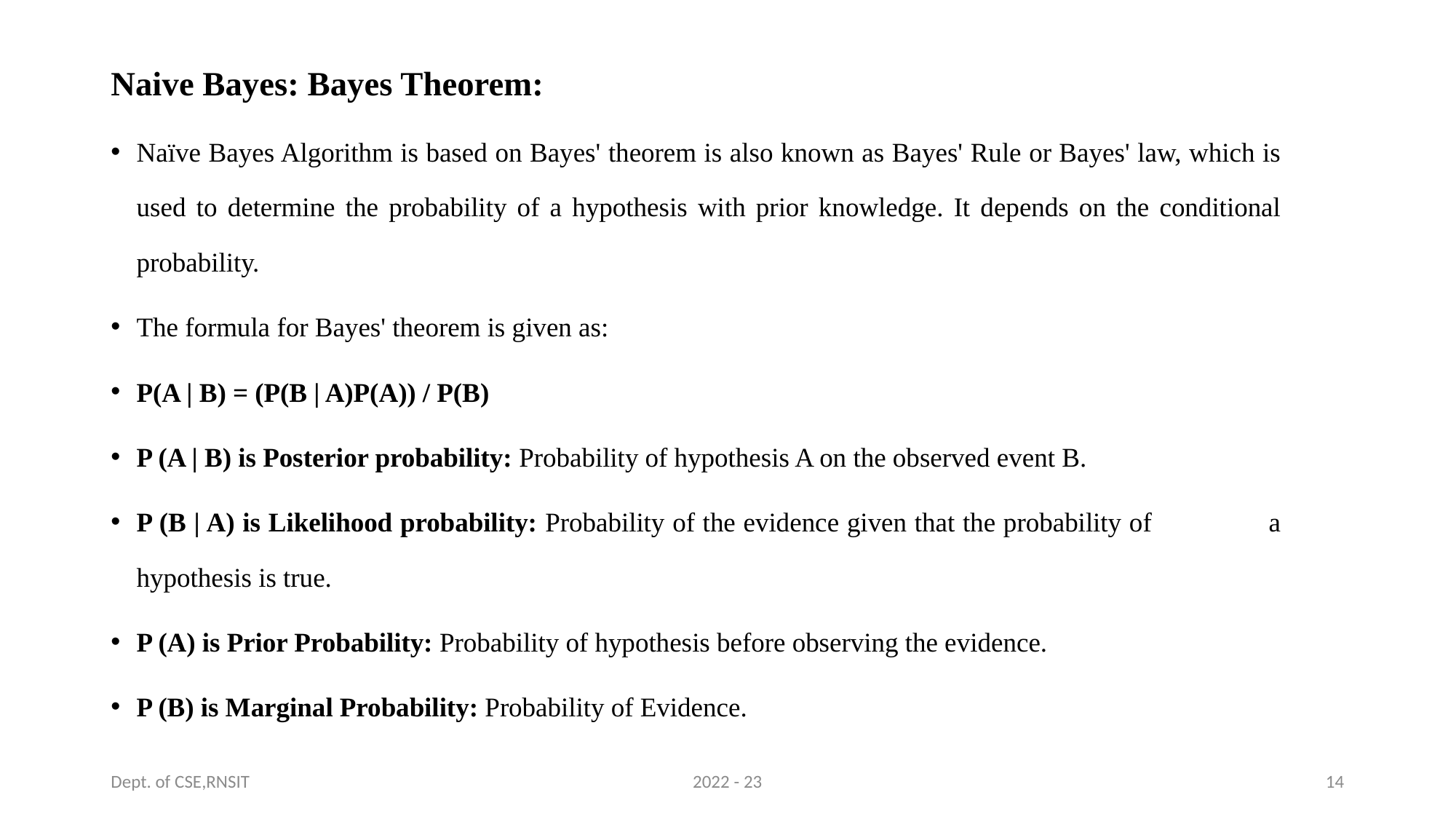

Naive Bayes: Bayes Theorem:
Naïve Bayes Algorithm is based on Bayes' theorem is also known as Bayes' Rule or Bayes' law, which is used to determine the probability of a hypothesis with prior knowledge. It depends on the conditional probability.
The formula for Bayes' theorem is given as:
P(A | B) = (P(B | A)P(A)) / P(B)
P (A | B) is Posterior probability: Probability of hypothesis A on the observed event B.
P (B | A) is Likelihood probability: Probability of the evidence given that the probability of               a hypothesis is true.
P (A) is Prior Probability: Probability of hypothesis before observing the evidence.
P (B) is Marginal Probability: Probability of Evidence.
Dept. of CSE,RNSIT
2022 - 23
14